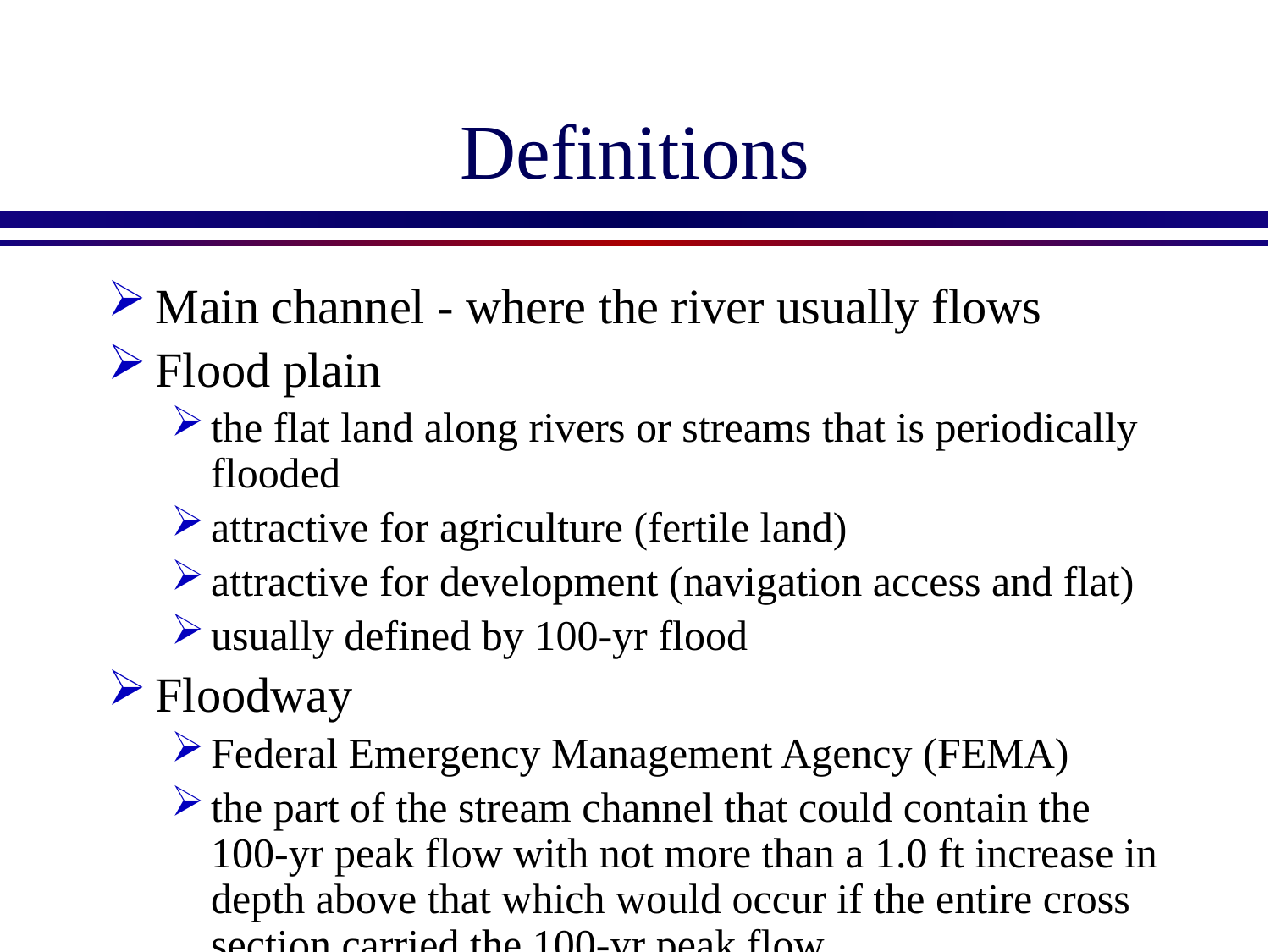

# Definitions
Main channel - where the river usually flows
Flood plain
the flat land along rivers or streams that is periodically flooded
attractive for agriculture (fertile land)
attractive for development (navigation access and flat)
usually defined by 100-yr flood
Floodway
Federal Emergency Management Agency (FEMA)
the part of the stream channel that could contain the 100-yr peak flow with not more than a 1.0 ft increase in depth above that which would occur if the entire cross section carried the 100-yr peak flow